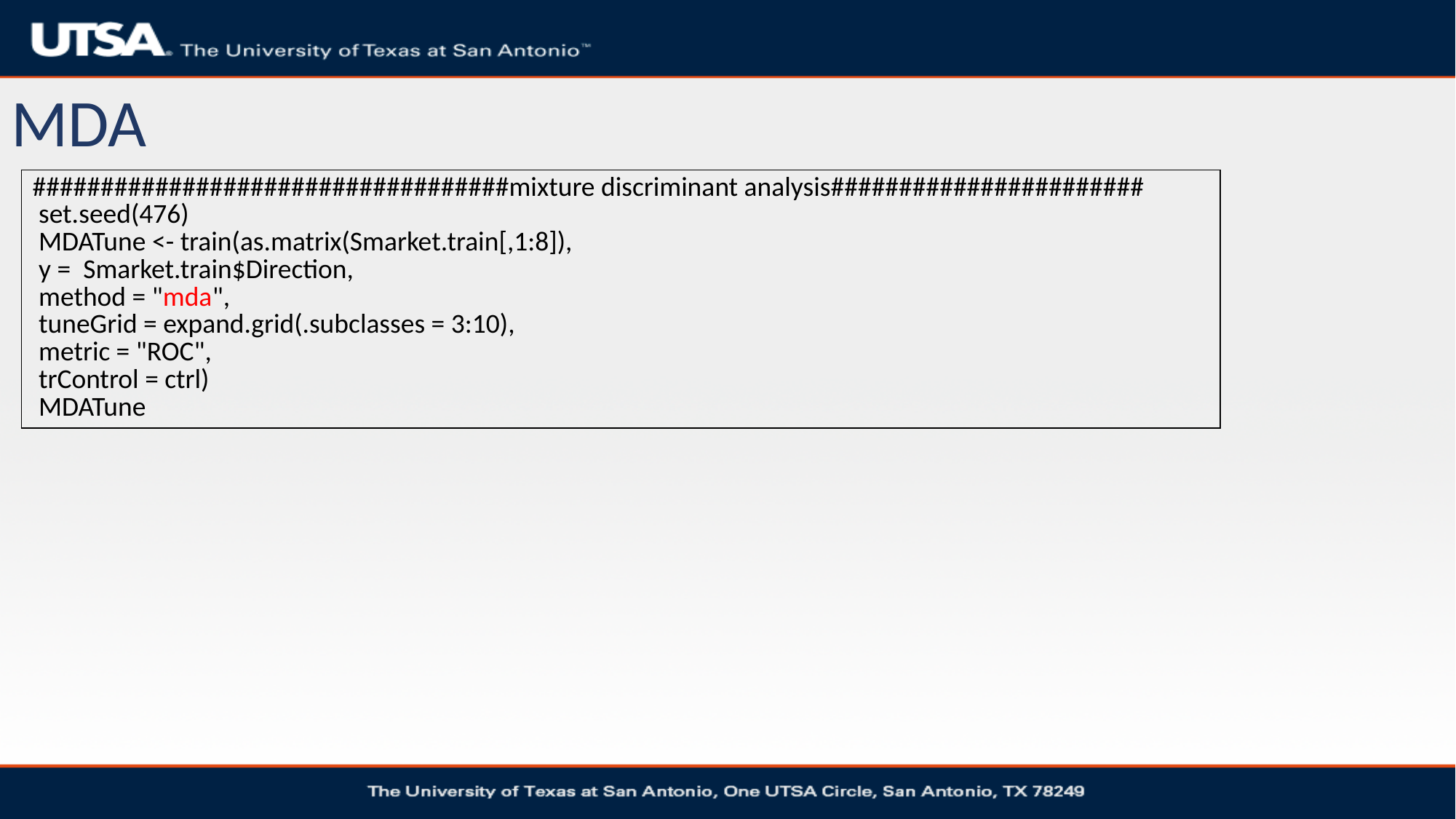

# MDA
| ###################################mixture discriminant analysis####################### set.seed(476) MDATune <- train(as.matrix(Smarket.train[,1:8]), y = Smarket.train$Direction, method = "mda", tuneGrid = expand.grid(.subclasses = 3:10), metric = "ROC", trControl = ctrl) MDATune |
| --- |